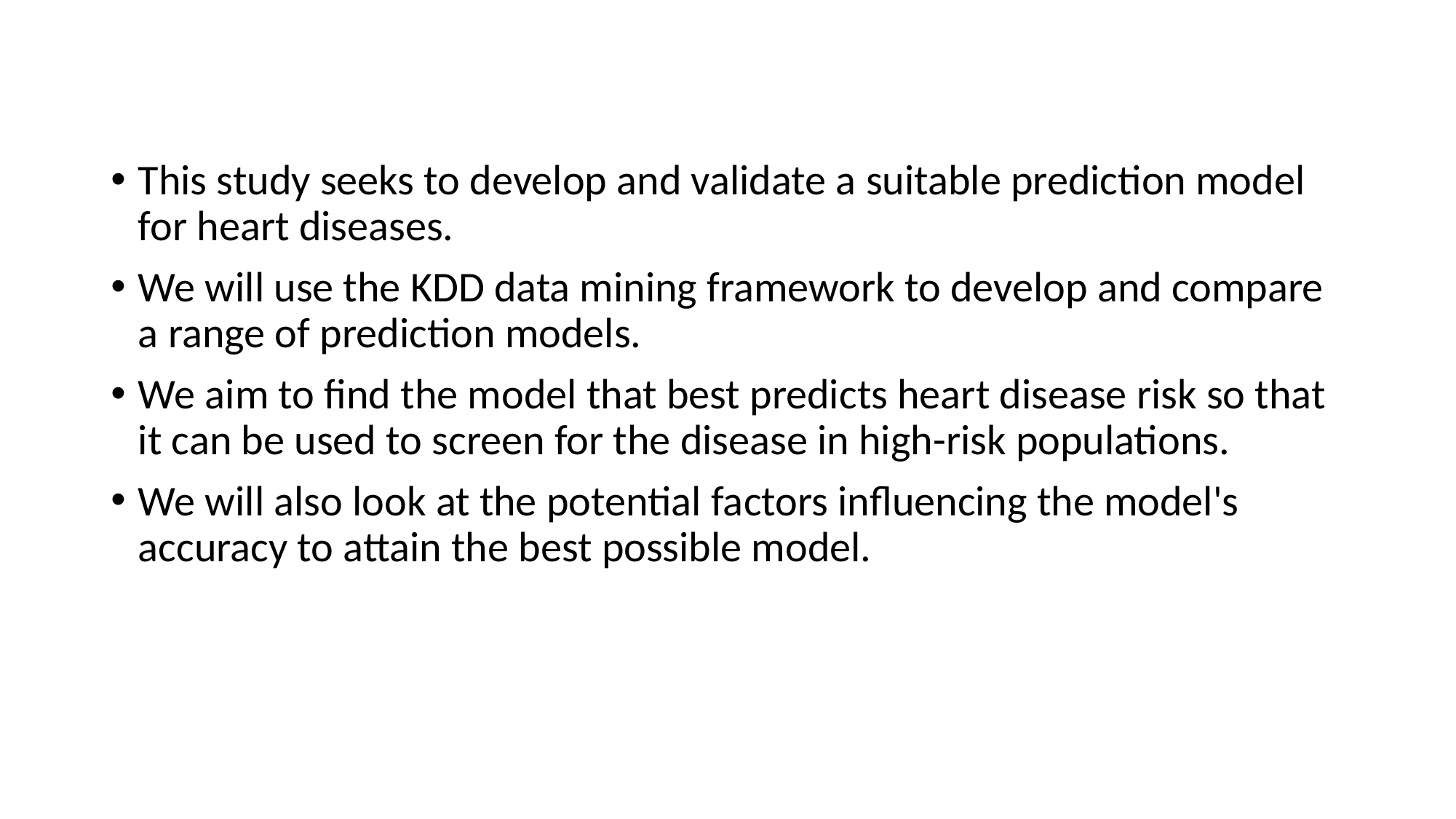

This study seeks to develop and validate a suitable prediction model for heart diseases.
We will use the KDD data mining framework to develop and compare a range of prediction models.
We aim to find the model that best predicts heart disease risk so that it can be used to screen for the disease in high-risk populations.
We will also look at the potential factors influencing the model's accuracy to attain the best possible model.